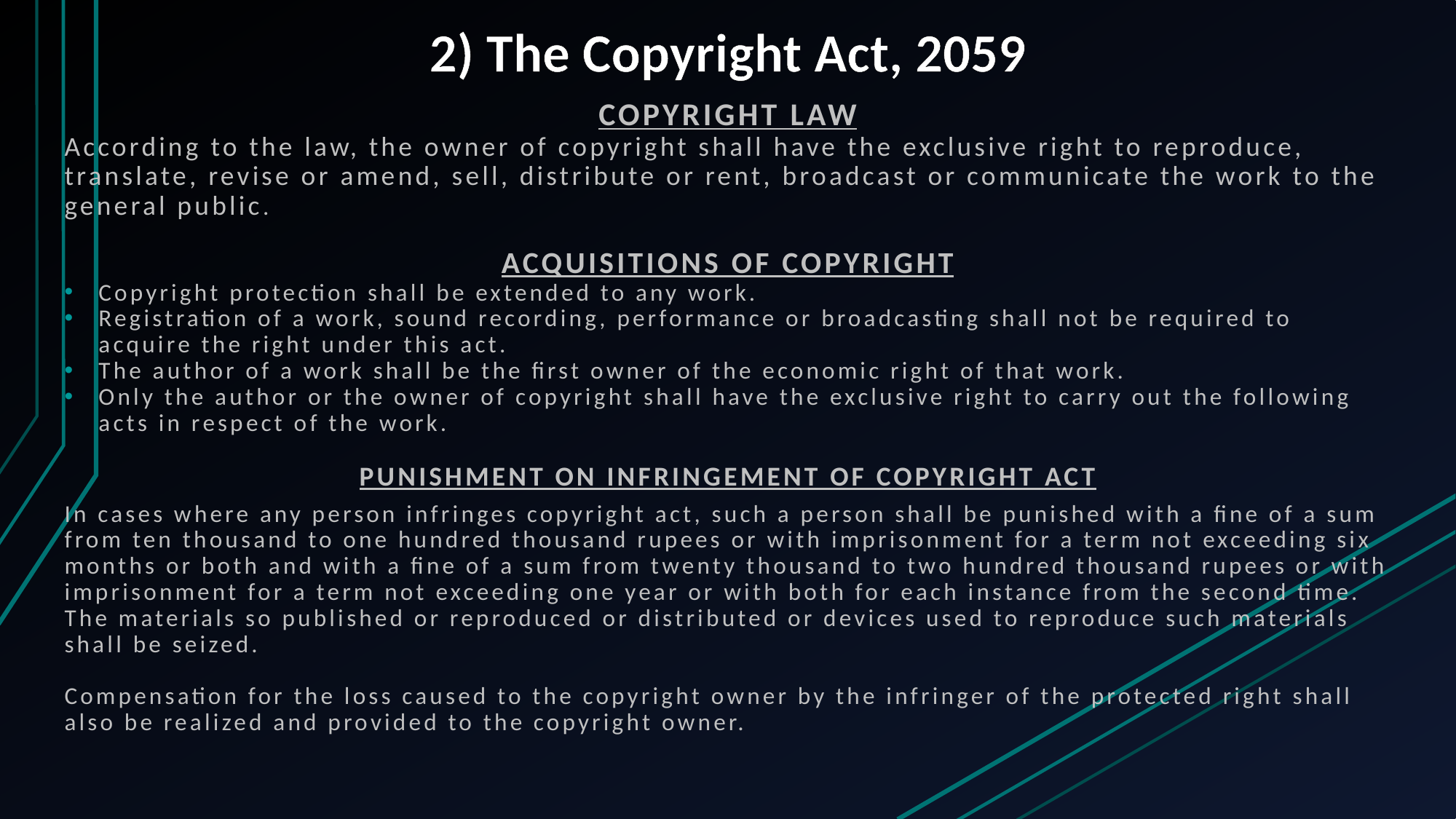

# 2) The Copyright Act, 2059
COPYRIGHT LAW
According to the law, the owner of copyright shall have the exclusive right to reproduce, translate, revise or amend, sell, distribute or rent, broadcast or communicate the work to the general public.

ACQUISITIONS OF COPYRIGHT
Copyright protection shall be extended to any work.
Registration of a work, sound recording, performance or broadcasting shall not be required to acquire the right under this act.
The author of a work shall be the first owner of the economic right of that work.
Only the author or the owner of copyright shall have the exclusive right to carry out the following acts in respect of the work.

Punishment on infringement of copyright act
In cases where any person infringes copyright act, such a person shall be punished with a fine of a sum from ten thousand to one hundred thousand rupees or with imprisonment for a term not exceeding six months or both and with a fine of a sum from twenty thousand to two hundred thousand rupees or with imprisonment for a term not exceeding one year or with both for each instance from the second time. The materials so published or reproduced or distributed or devices used to reproduce such materials shall be seized.

Compensation for the loss caused to the copyright owner by the infringer of the protected right shall also be realized and provided to the copyright owner.